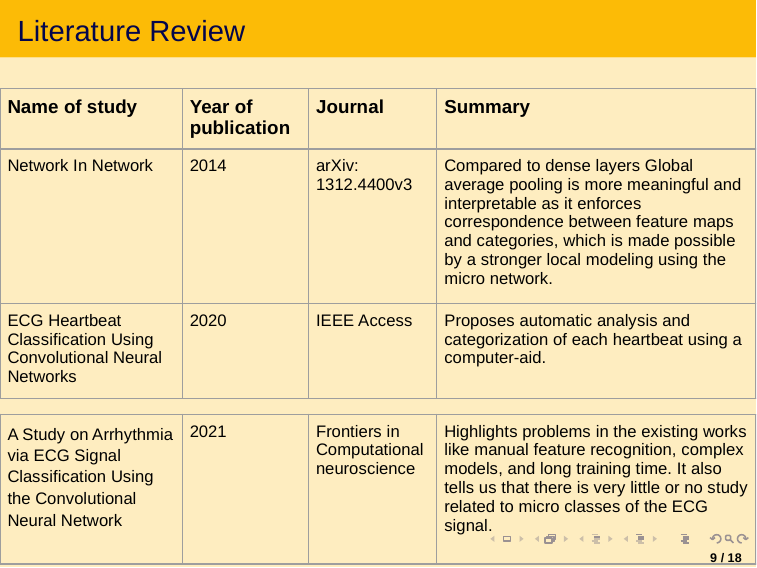

# Literature Review

| Name of study | Year of publication | Journal | Summary |
| --- | --- | --- | --- |
| Network In Network | 2014 | arXiv: 1312.4400v3 | Compared to dense layers Global average pooling is more meaningful and interpretable as it enforces correspondence between feature maps and categories, which is made possible by a stronger local modeling using the micro network. |
| ECG Heartbeat Classification Using Convolutional Neural Networks | 2020 | IEEE Access | Proposes automatic analysis and categorization of each heartbeat using a computer-aid. |
| A Study on Arrhythmia via ECG Signal Classification Using the Convolutional Neural Network | 2021 | Frontiers in Computational neuroscience | Highlights problems in the existing works like manual feature recognition, complex models, and long training time. It also tells us that there is very little or no study related to micro classes of the ECG signal. |
| --- | --- | --- | --- |
9 / 18